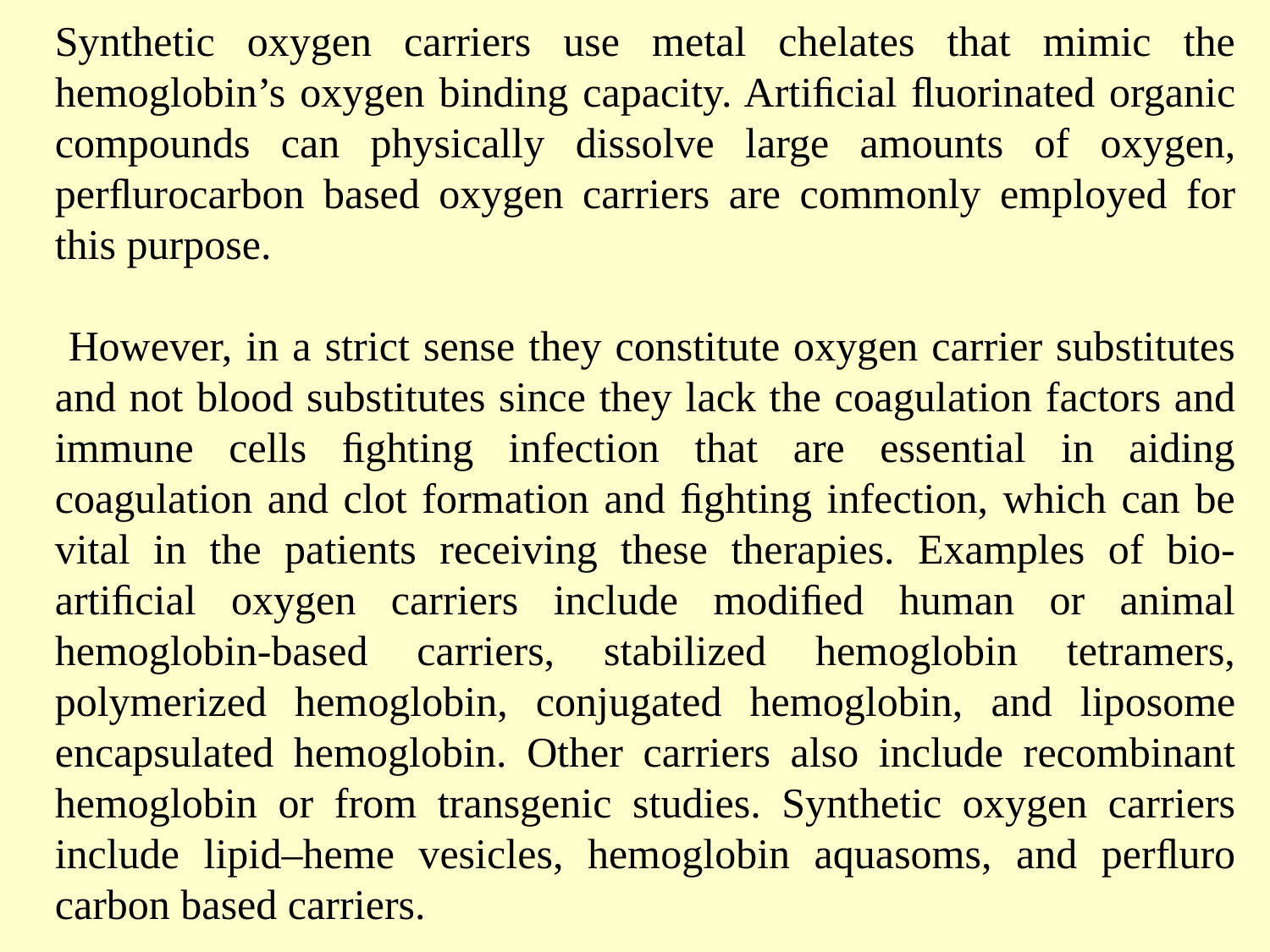

Synthetic oxygen carriers use metal chelates that mimic the hemoglobin’s oxygen binding capacity. Artiﬁcial ﬂuorinated organic compounds can physically dissolve large amounts of oxygen, perﬂurocarbon based oxygen carriers are commonly employed for this purpose.

 However, in a strict sense they constitute oxygen carrier substitutes and not blood substitutes since they lack the coagulation factors and immune cells ﬁghting infection that are essential in aiding coagulation and clot formation and ﬁghting infection, which can be vital in the patients receiving these therapies. Examples of bio-artiﬁcial oxygen carriers include modiﬁed human or animal hemoglobin-based carriers, stabilized hemoglobin tetramers, polymerized hemoglobin, conjugated hemoglobin, and liposome encapsulated hemoglobin. Other carriers also include recombinant hemoglobin or from transgenic studies. Synthetic oxygen carriers include lipid–heme vesicles, hemoglobin aquasoms, and perﬂuro carbon based carriers.